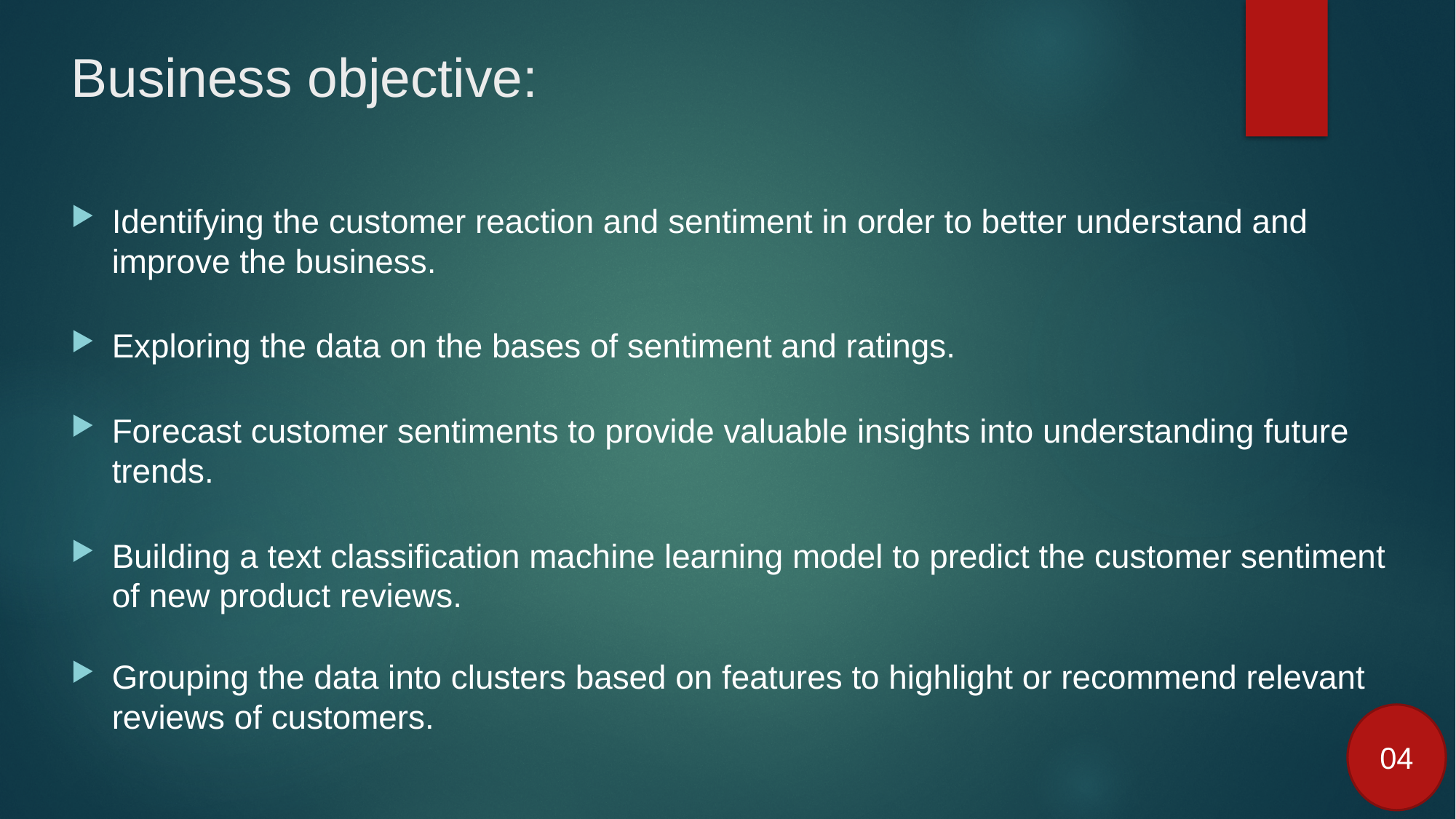

# Business objective:

Identifying the customer reaction and sentiment in order to better understand and improve the business.

Exploring the data on the bases of sentiment and ratings.

Forecast customer sentiments to provide valuable insights into understanding future trends.

Building a text classification machine learning model to predict the customer sentiment of new product reviews.

Grouping the data into clusters based on features to highlight or recommend relevant reviews of customers.

04